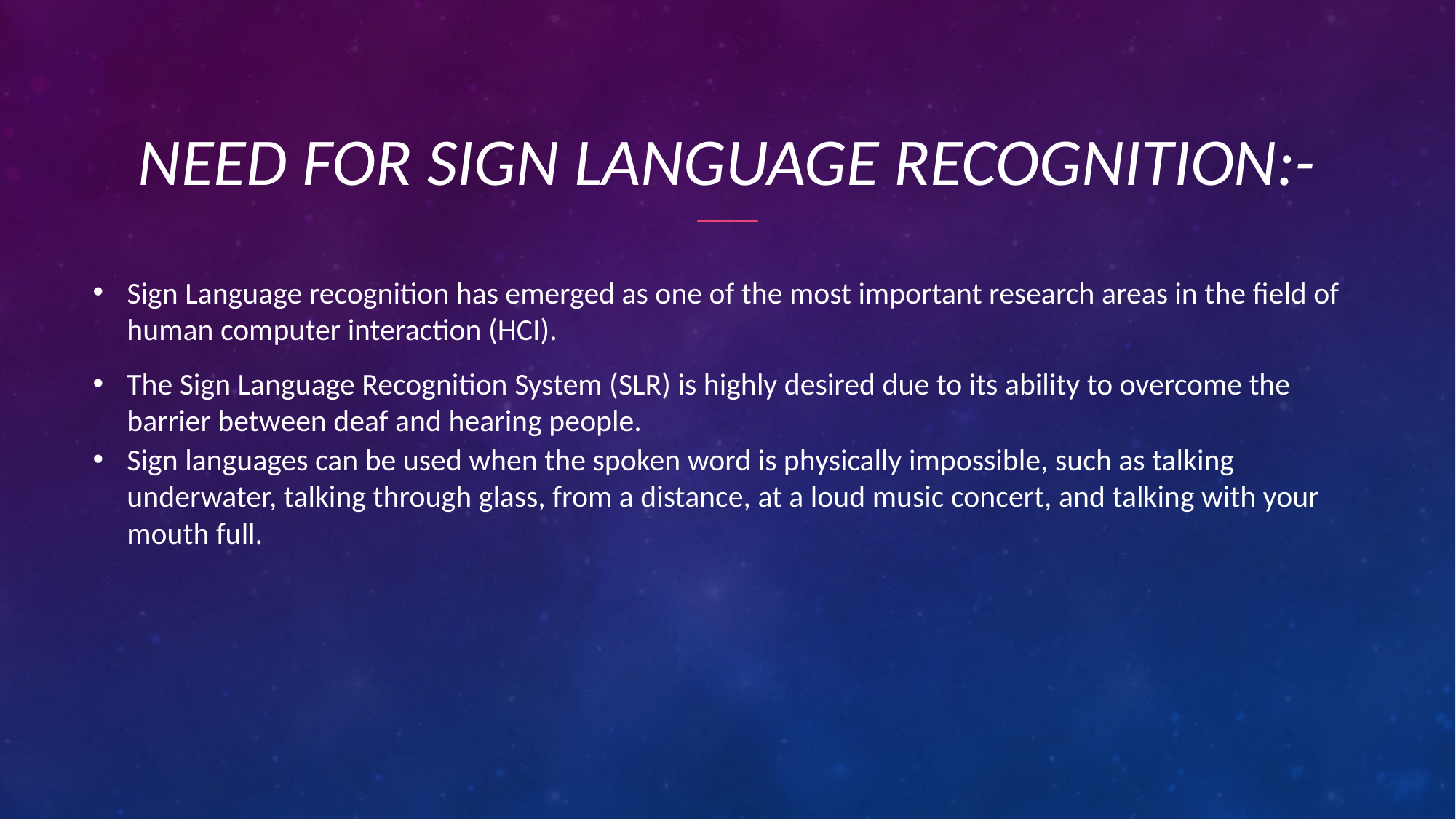

# Need for sign language recognition:-
Sign Language recognition has emerged as one of the most important research areas in the field of human computer interaction (HCI).
The Sign Language Recognition System (SLR) is highly desired due to its ability to overcome the barrier between deaf and hearing people.
Sign languages can be used when the spoken word is physically impossible, such as talking underwater, talking through glass, from a distance, at a loud music concert, and talking with your mouth full.